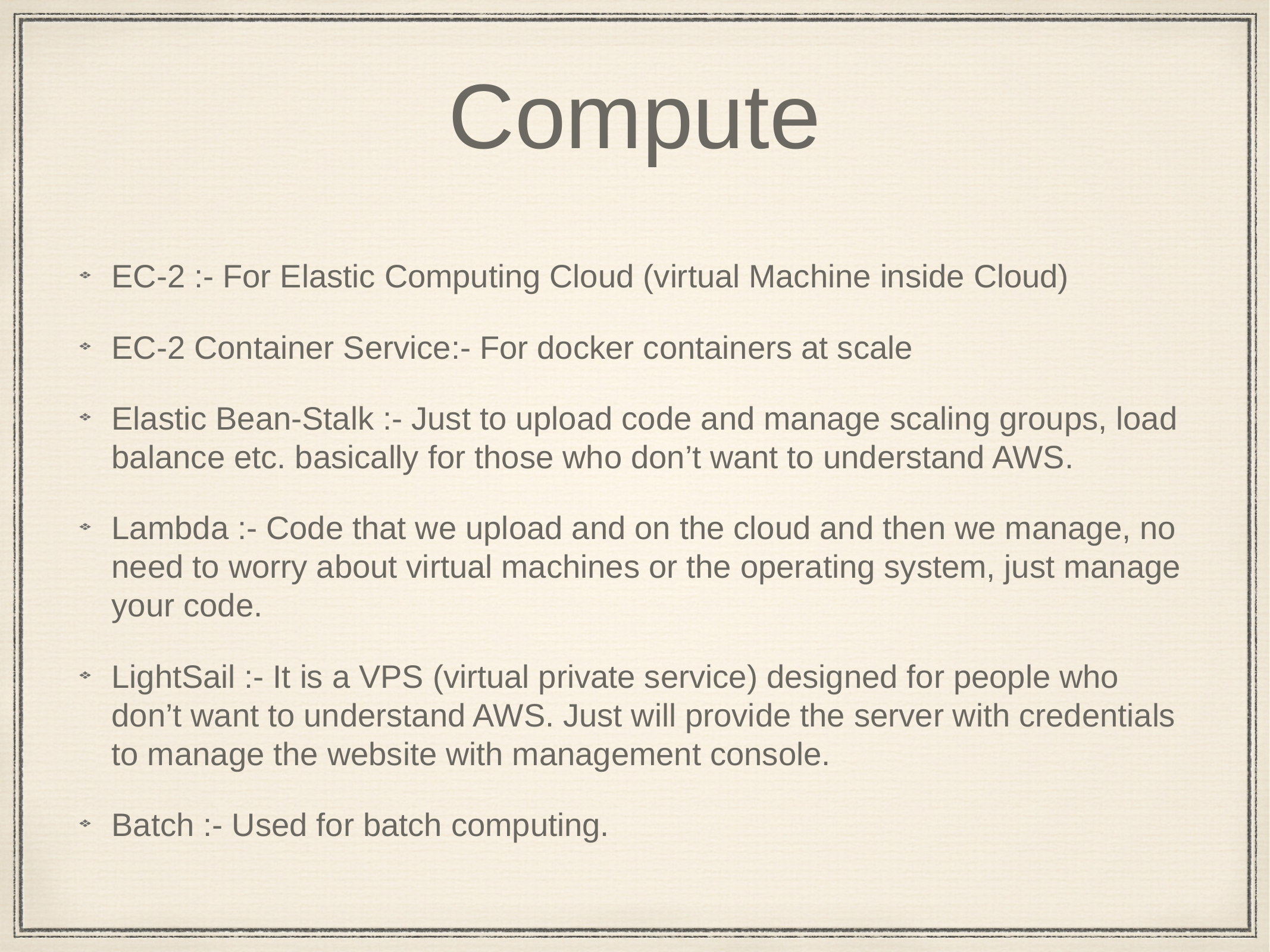

# Compute
EC-2 :- For Elastic Computing Cloud (virtual Machine inside Cloud)
EC-2 Container Service:- For docker containers at scale
Elastic Bean-Stalk :- Just to upload code and manage scaling groups, load balance etc. basically for those who don’t want to understand AWS.
Lambda :- Code that we upload and on the cloud and then we manage, no need to worry about virtual machines or the operating system, just manage your code.
LightSail :- It is a VPS (virtual private service) designed for people who don’t want to understand AWS. Just will provide the server with credentials to manage the website with management console.
Batch :- Used for batch computing.